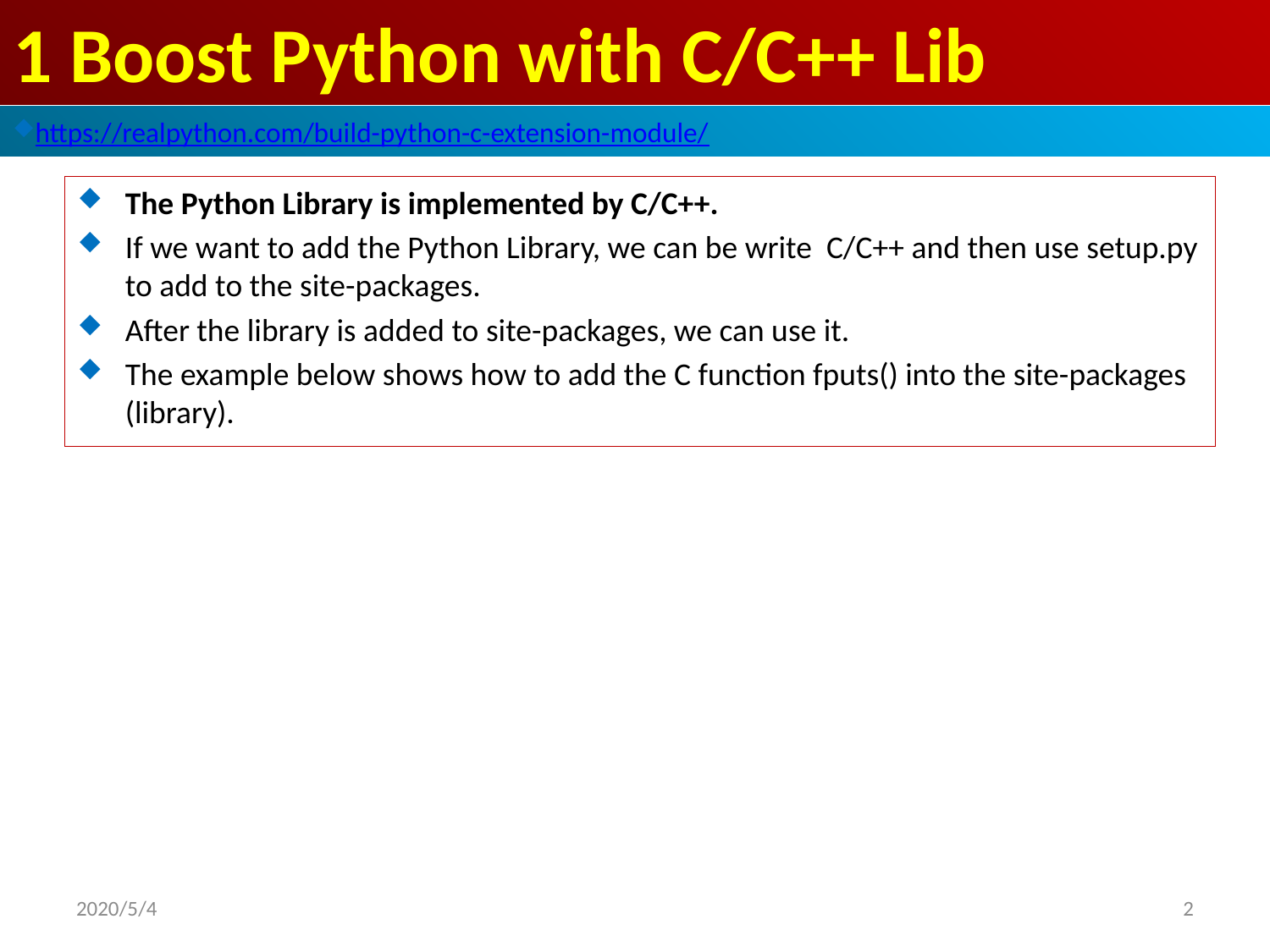

# 1 Boost Python with C/C++ Lib
https://realpython.com/build-python-c-extension-module/
The Python Library is implemented by C/C++.
If we want to add the Python Library, we can be write  C/C++ and then use setup.py to add to the site-packages.
After the library is added to site-packages, we can use it.
The example below shows how to add the C function fputs() into the site-packages (library).
2020/5/4
2